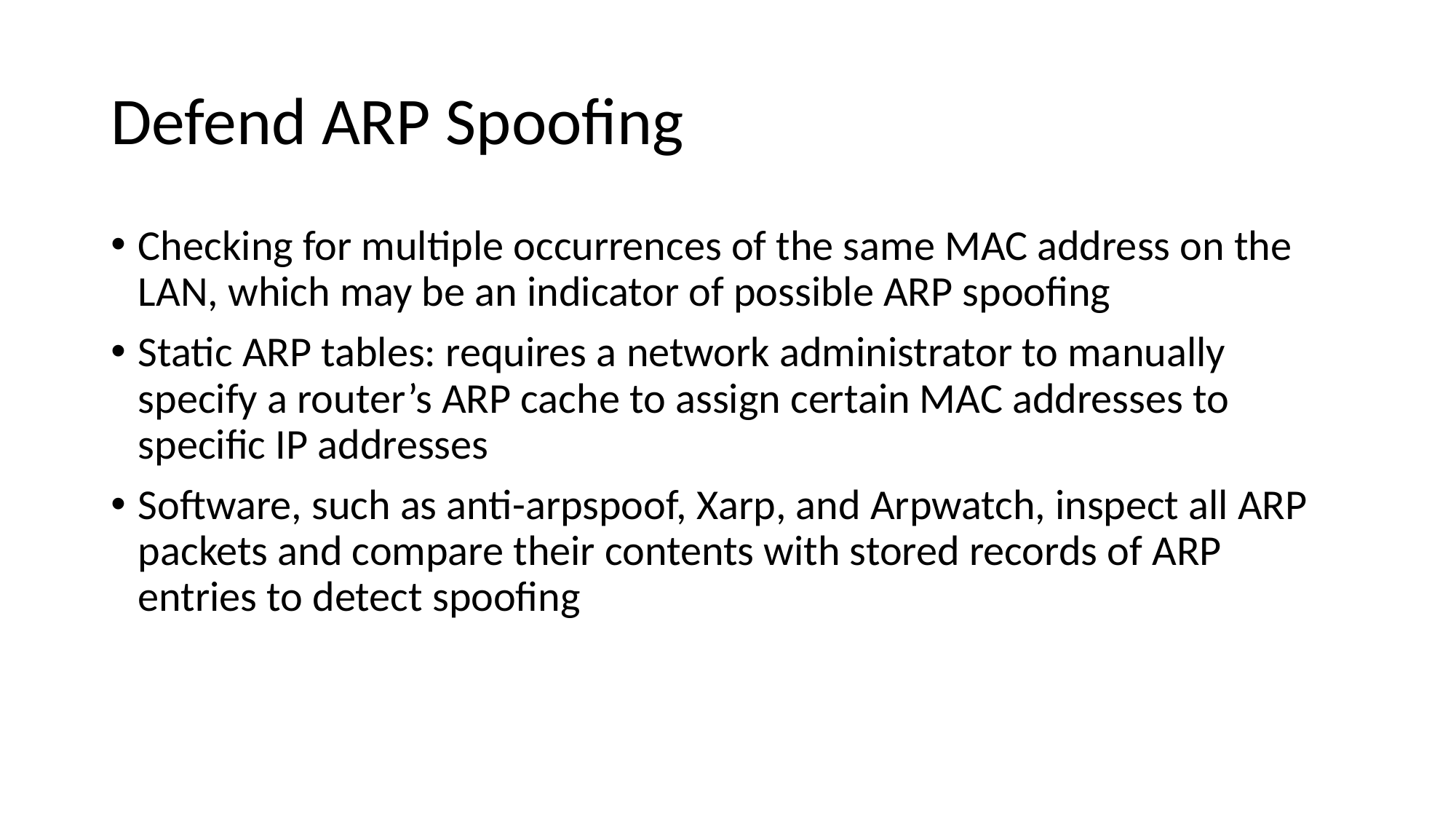

# Defend ARP Spoofing
Checking for multiple occurrences of the same MAC address on the LAN, which may be an indicator of possible ARP spoofing
Static ARP tables: requires a network administrator to manually specify a router’s ARP cache to assign certain MAC addresses to specific IP addresses
Software, such as anti-arpspoof, Xarp, and Arpwatch, inspect all ARP packets and compare their contents with stored records of ARP entries to detect spoofing